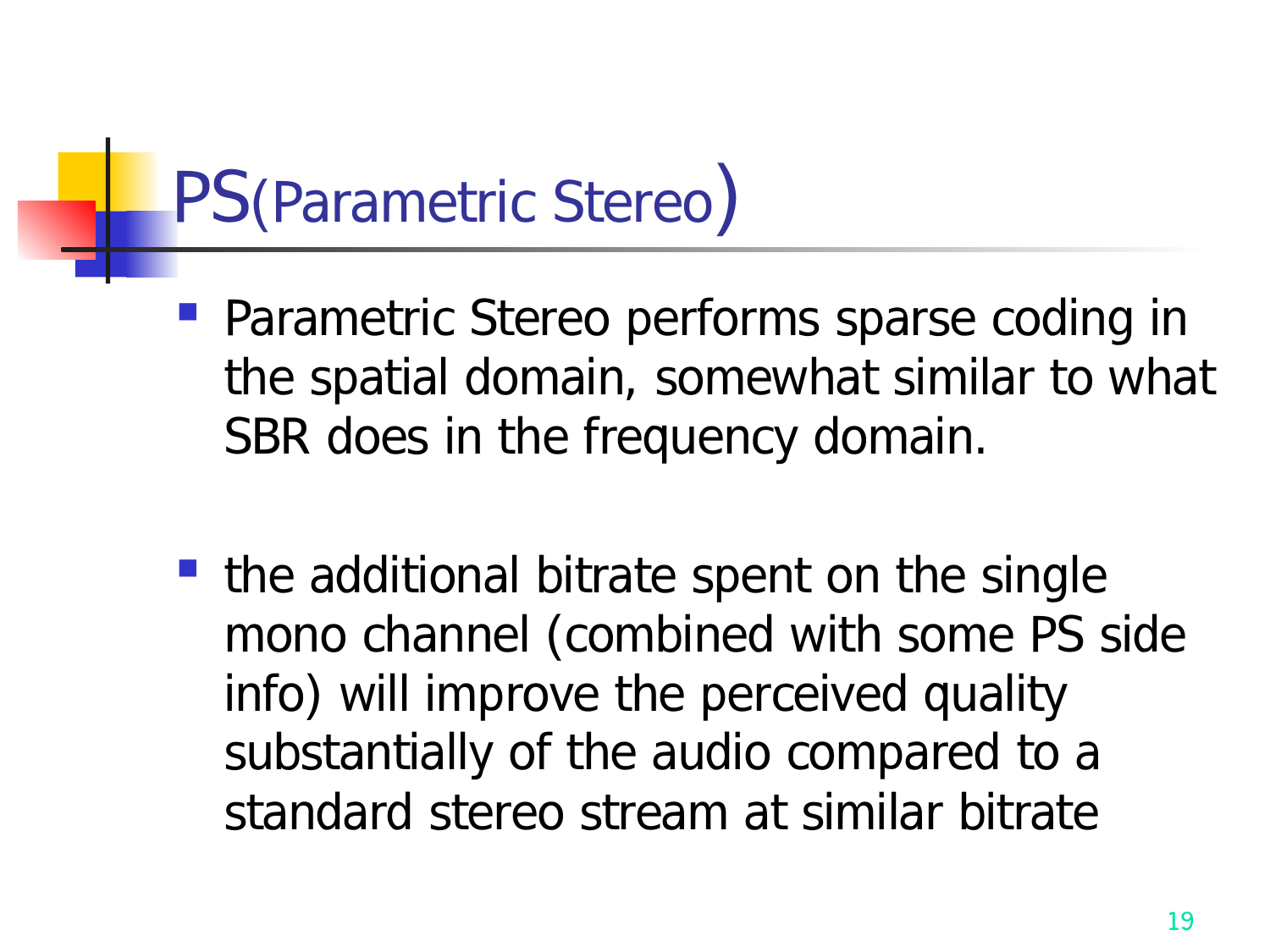

# PS(Parametric Stereo)
Parametric Stereo performs sparse coding in the spatial domain, somewhat similar to what SBR does in the frequency domain.

the additional bitrate spent on the single mono channel (combined with some PS side info) will improve the perceived quality substantially of the audio compared to a standard stereo stream at similar bitrate
19